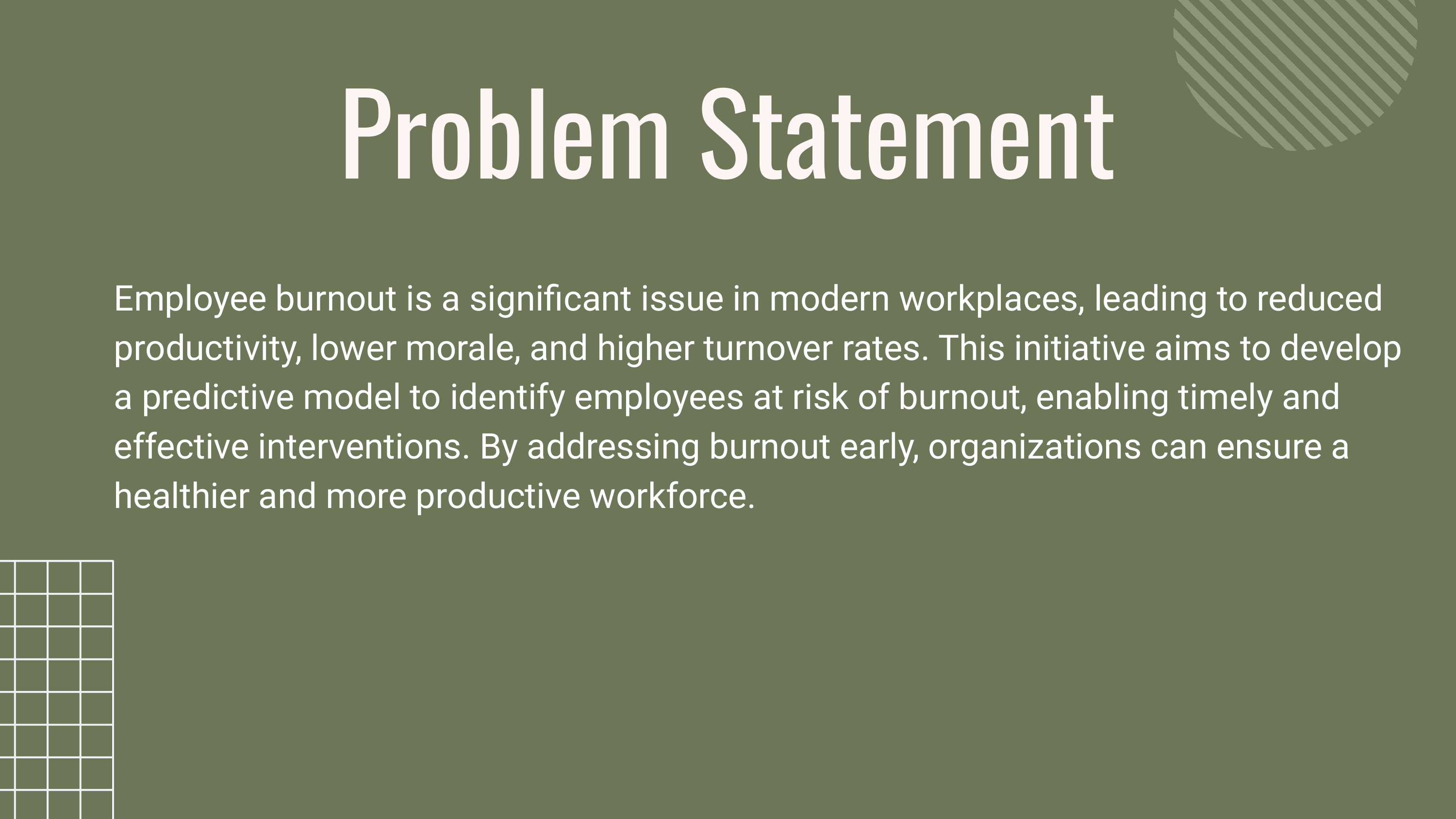

Problem Statement
Employee burnout is a significant issue in modern workplaces, leading to reduced productivity, lower morale, and higher turnover rates. This initiative aims to develop a predictive model to identify employees at risk of burnout, enabling timely and effective interventions. By addressing burnout early, organizations can ensure a healthier and more productive workforce.